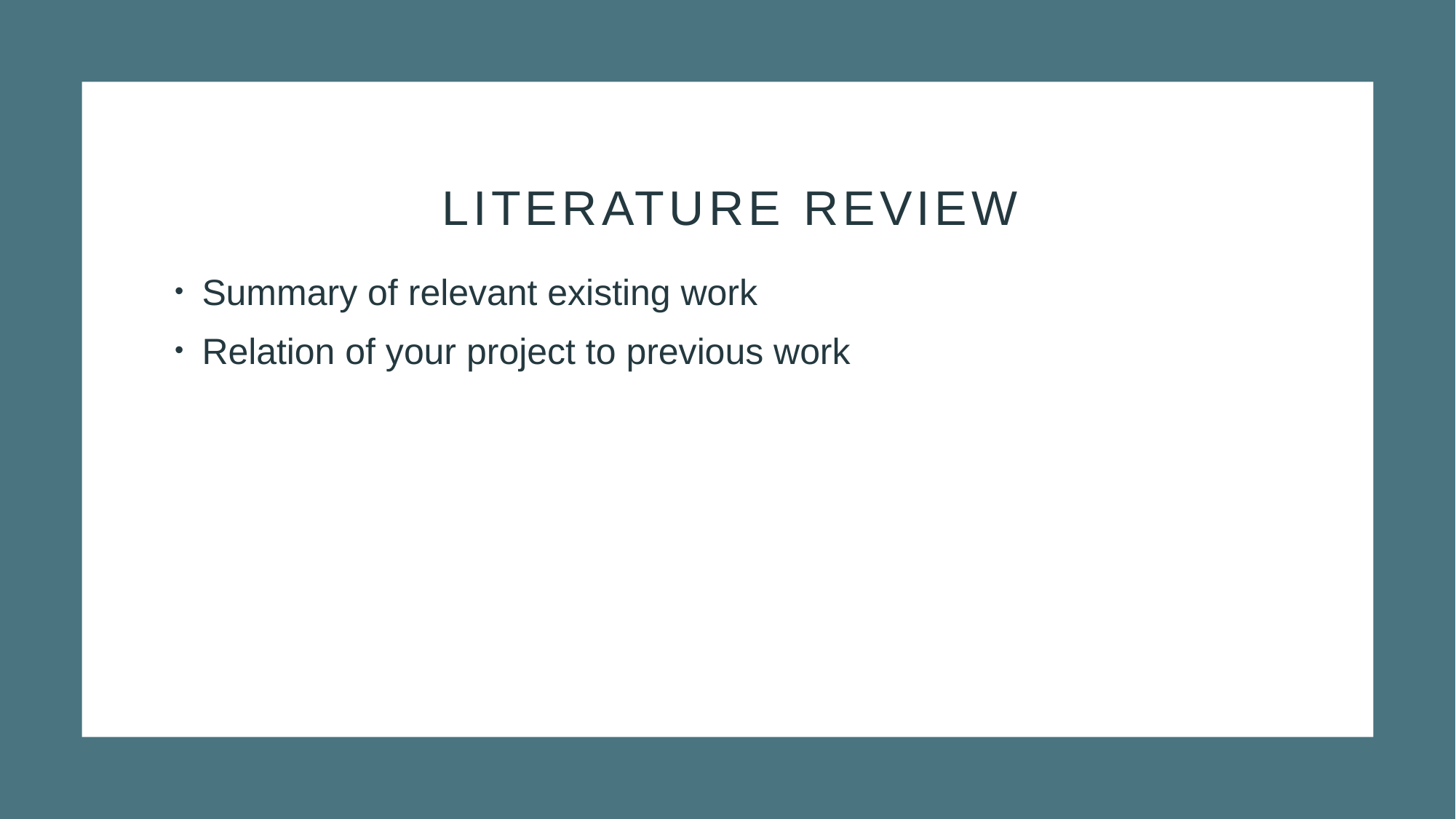

# Literature review
Summary of relevant existing work
Relation of your project to previous work